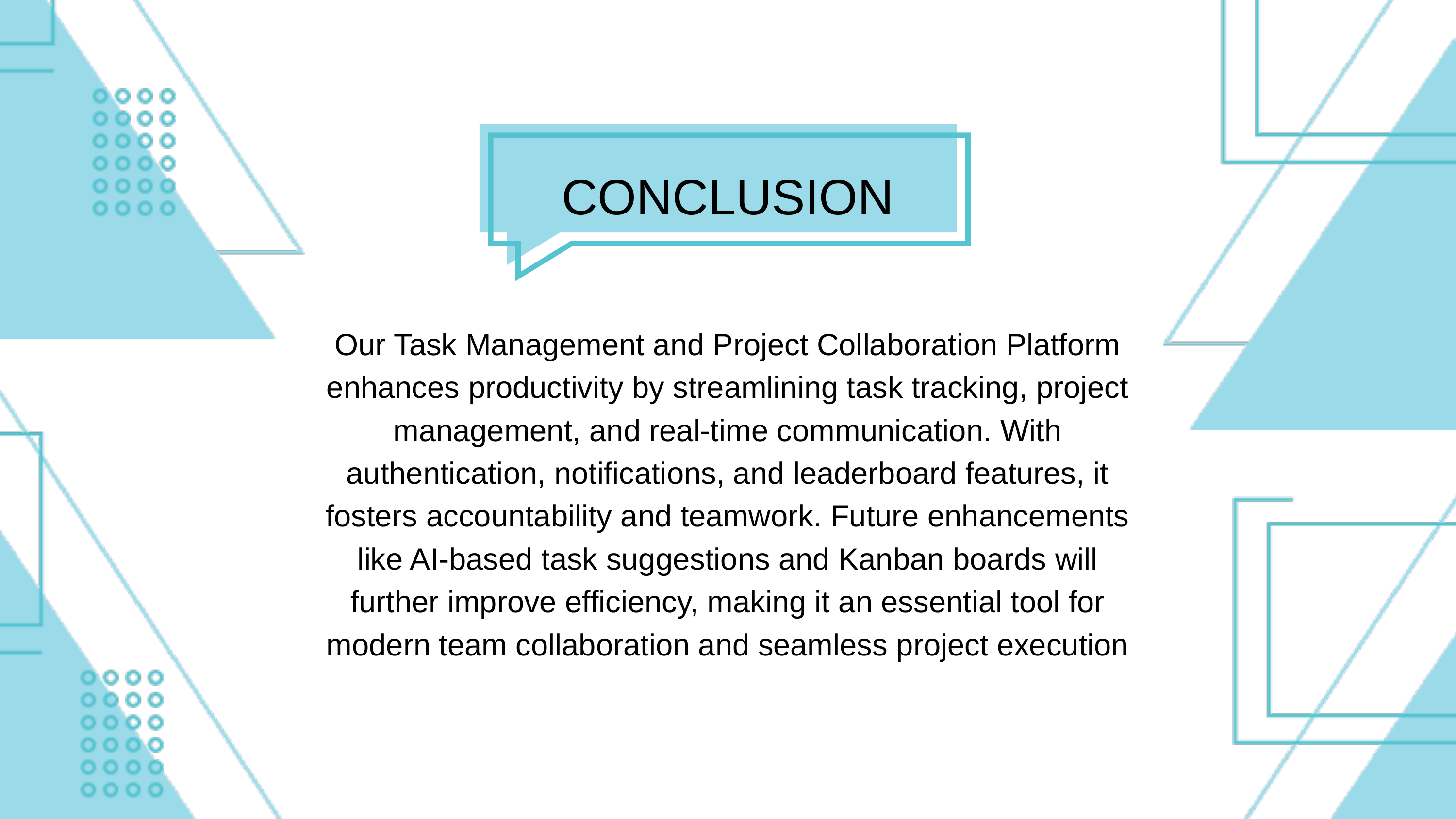

CONCLUSION
Our Task Management and Project Collaboration Platform enhances productivity by streamlining task tracking, project management, and real-time communication. With authentication, notifications, and leaderboard features, it fosters accountability and teamwork. Future enhancements like AI-based task suggestions and Kanban boards will further improve efficiency, making it an essential tool for modern team collaboration and seamless project execution